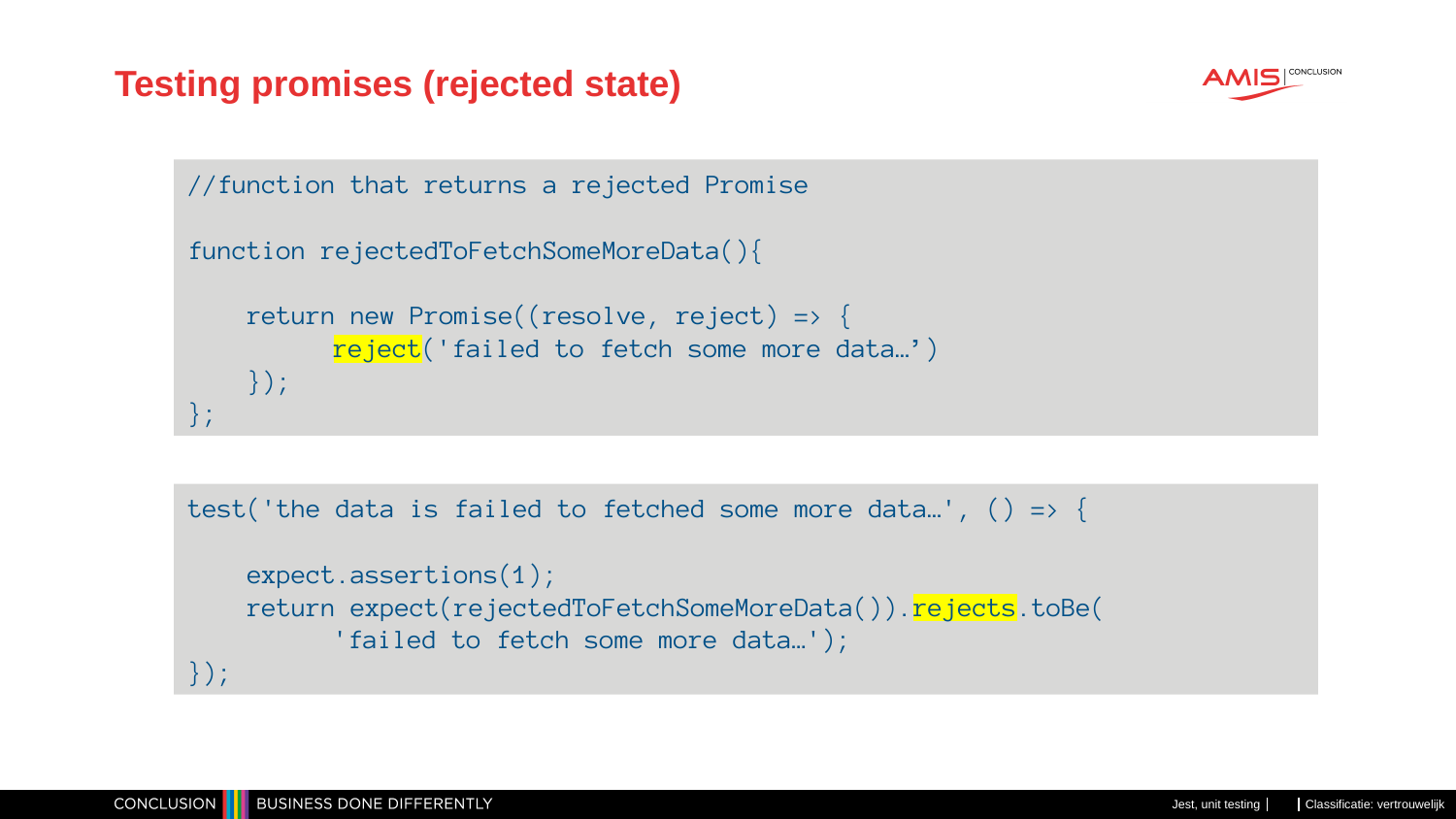

# Testing promises (rejected state)
//function that returns a rejected Promise

function rejectedToFetchSomeMoreData(){

    return new Promise((resolve, reject) => {
	reject('failed to fetch some more data…’)
    });
};
test('the data is failed to fetched some more data…', () => {

    expect.assertions(1);
    return expect(rejectedToFetchSomeMoreData()).rejects.toBe(
	'failed to fetch some more data…');
});
Jest, unit testing